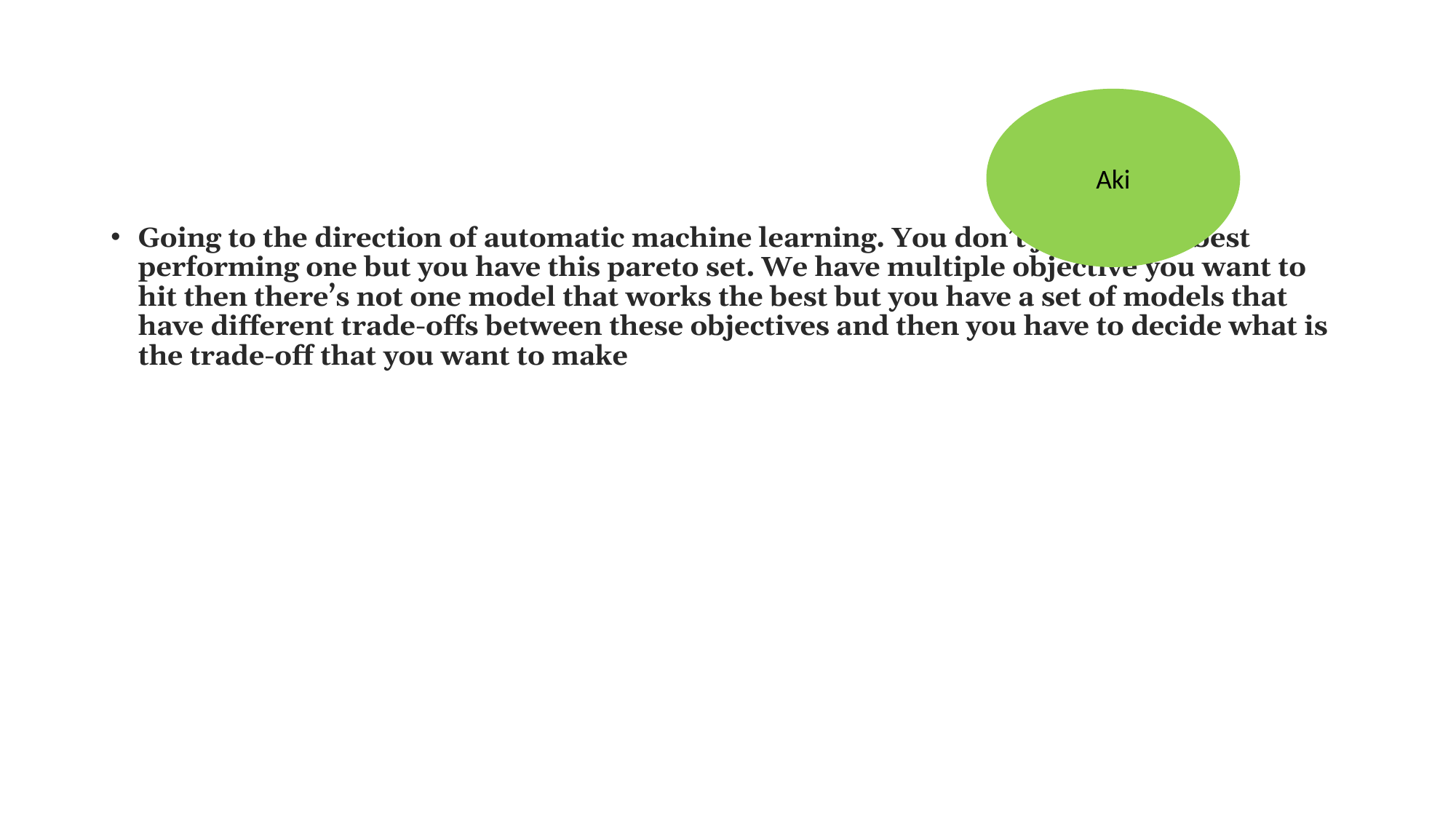

#
Aki
Going to the direction of automatic machine learning. You don’t just get the best performing one but you have this pareto set. We have multiple objective you want to hit then there’s not one model that works the best but you have a set of models that have different trade-offs between these objectives and then you have to decide what is the trade-off that you want to make